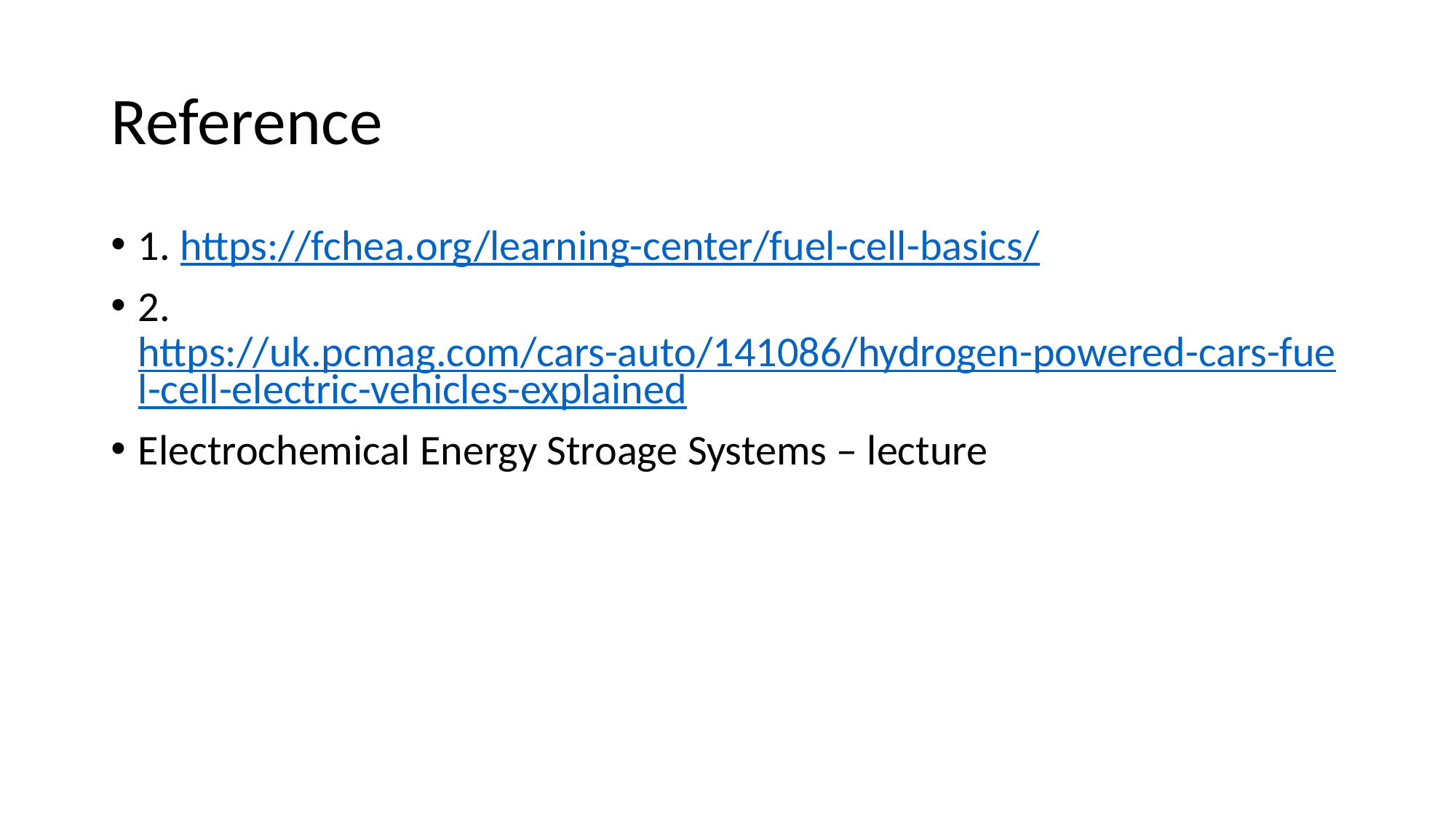

# Reference
1. https://fchea.org/learning-center/fuel-cell-basics/
2. https://uk.pcmag.com/cars-auto/141086/hydrogen-powered-cars-fuel-cell-electric-vehicles-explained
Electrochemical Energy Stroage Systems – lecture